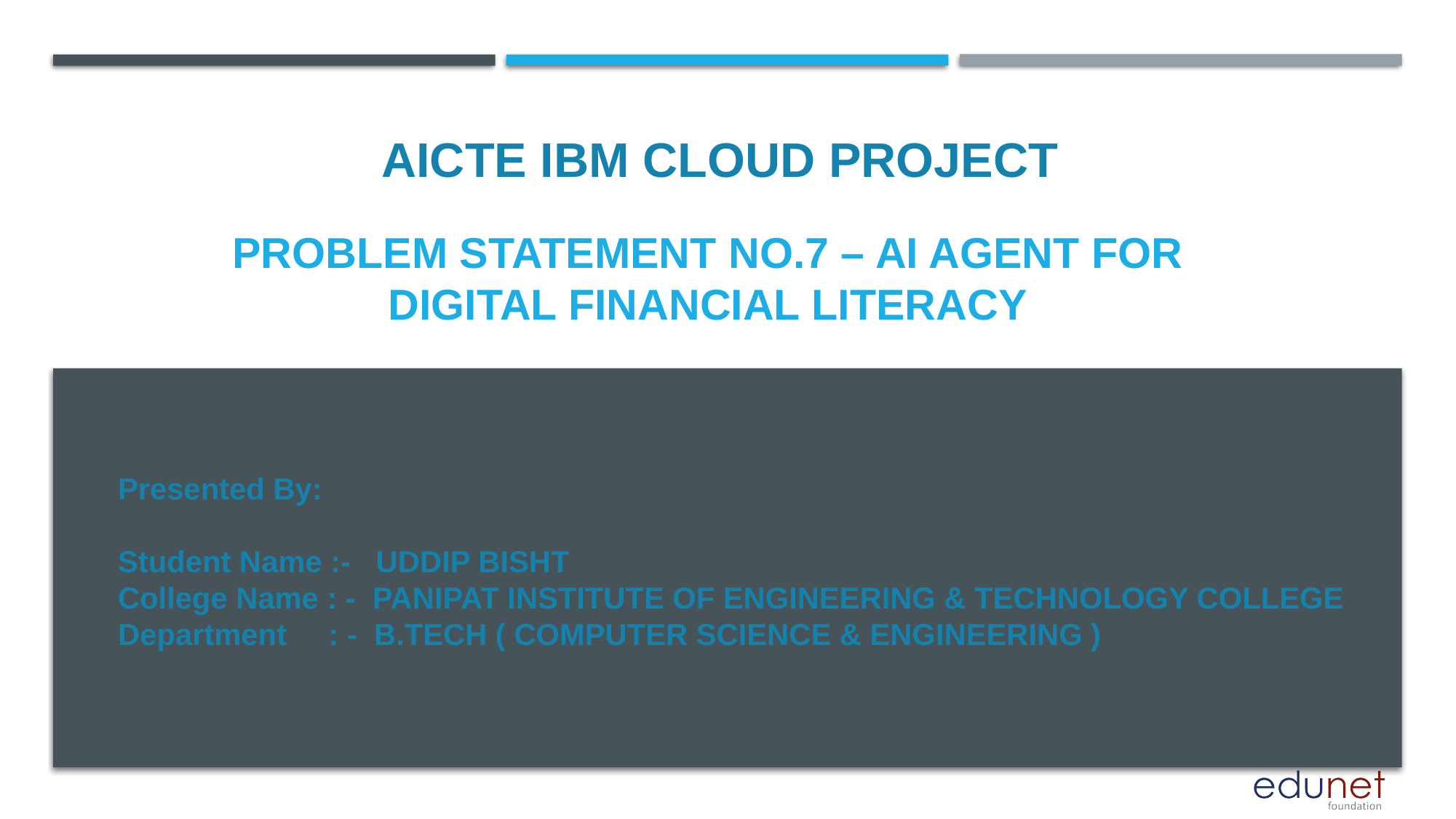

AICTE IBM CLOUD PROJECT
# Problem Statement No.7 – AI Agent for Digital Financial Literacy
Presented By:

Student Name :-   UDDIP BISHT
College Name : -  PANIPAT INSTITUTE OF ENGINEERING & TECHNOLOGY COLLEGE
Department     : -  B.TECH ( COMPUTER SCIENCE & ENGINEERING )